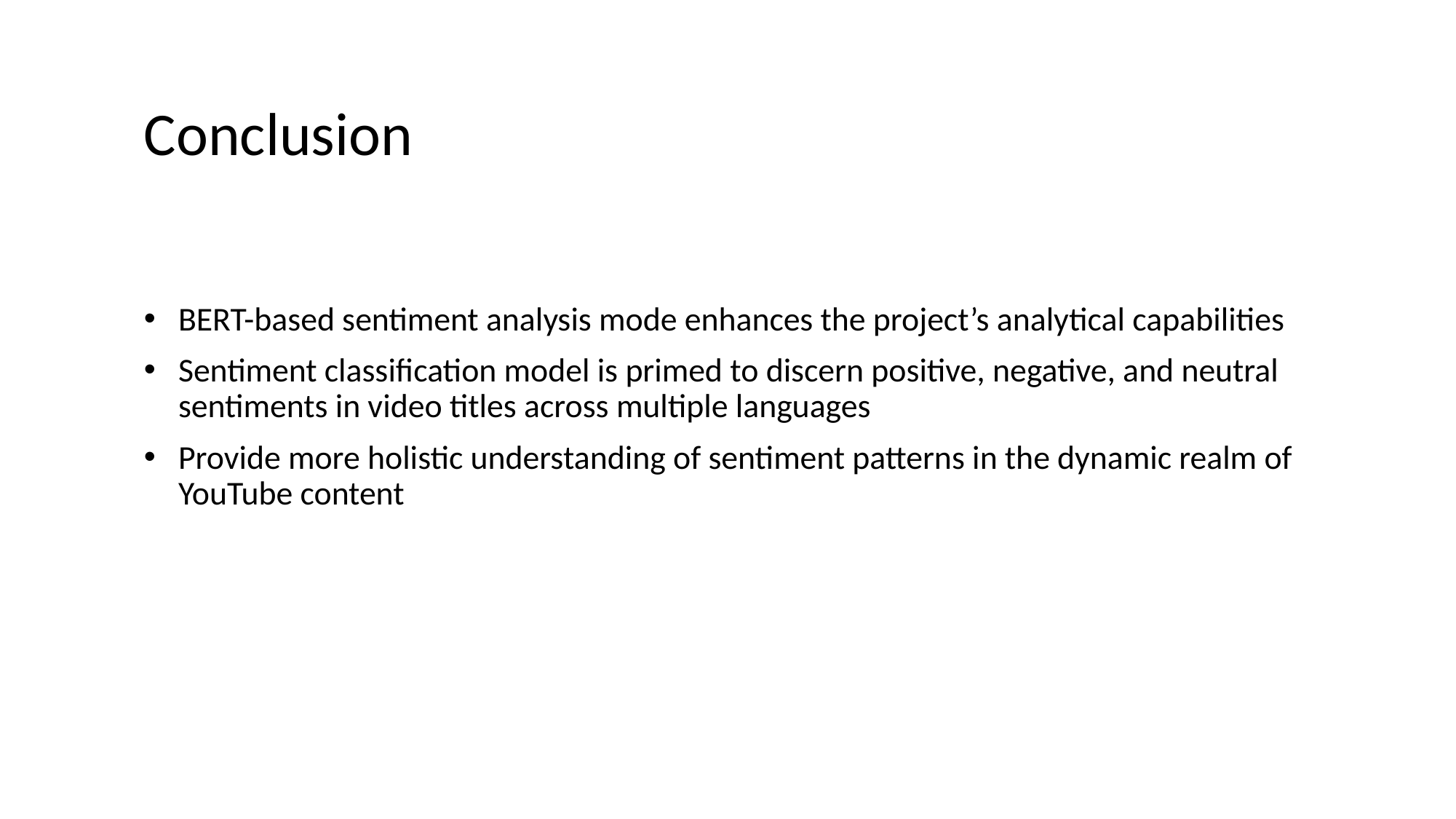

# Conclusion
BERT-based sentiment analysis mode enhances the project’s analytical capabilities
Sentiment classification model is primed to discern positive, negative, and neutral sentiments in video titles across multiple languages
Provide more holistic understanding of sentiment patterns in the dynamic realm of YouTube content